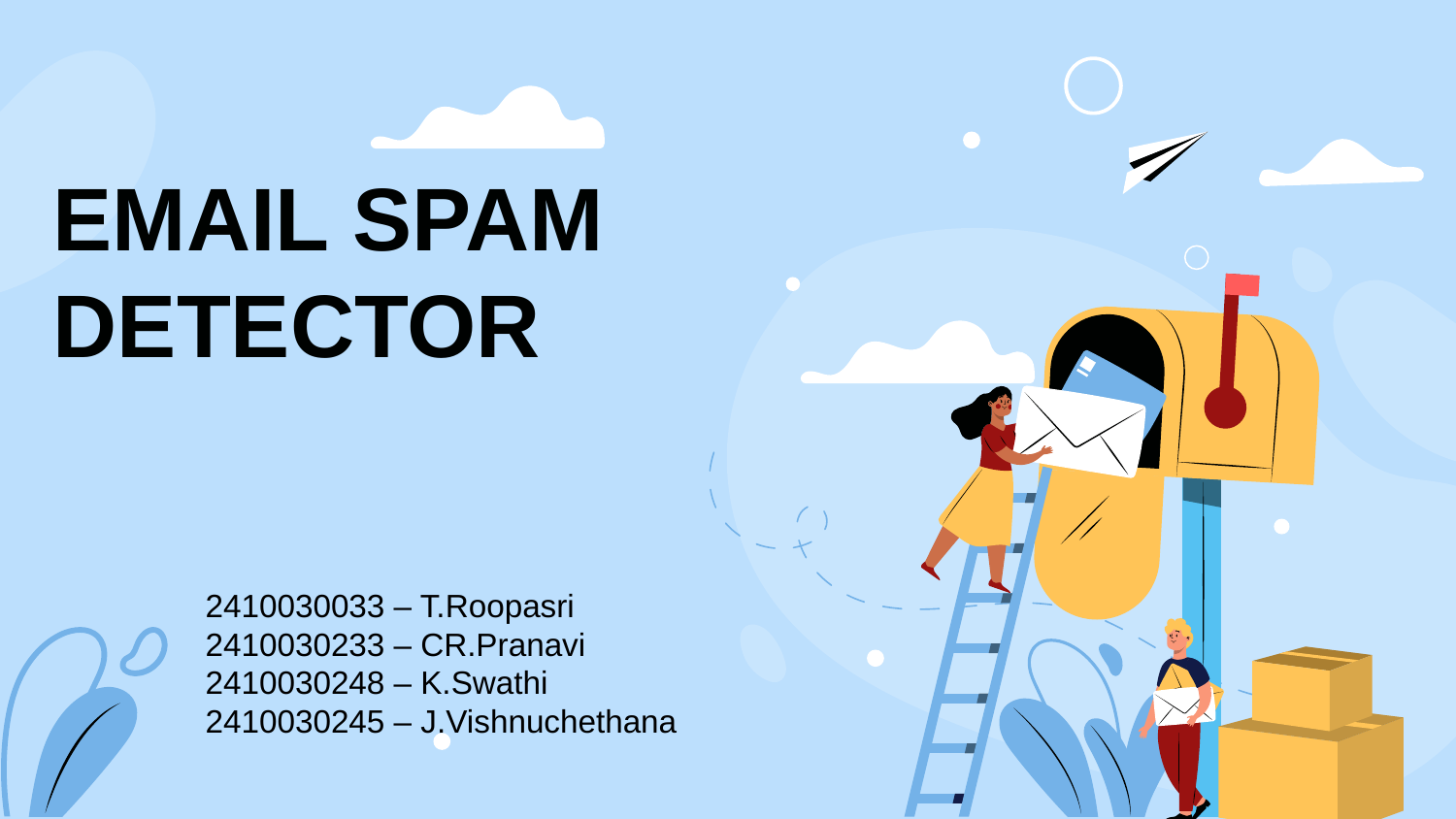

# EMAIL SPAM DETECTOR

2410030033 – T.Roopasri
2410030233 – CR.Pranavi
2410030248 – K.Swathi
2410030245 – J.Vishnuchethana